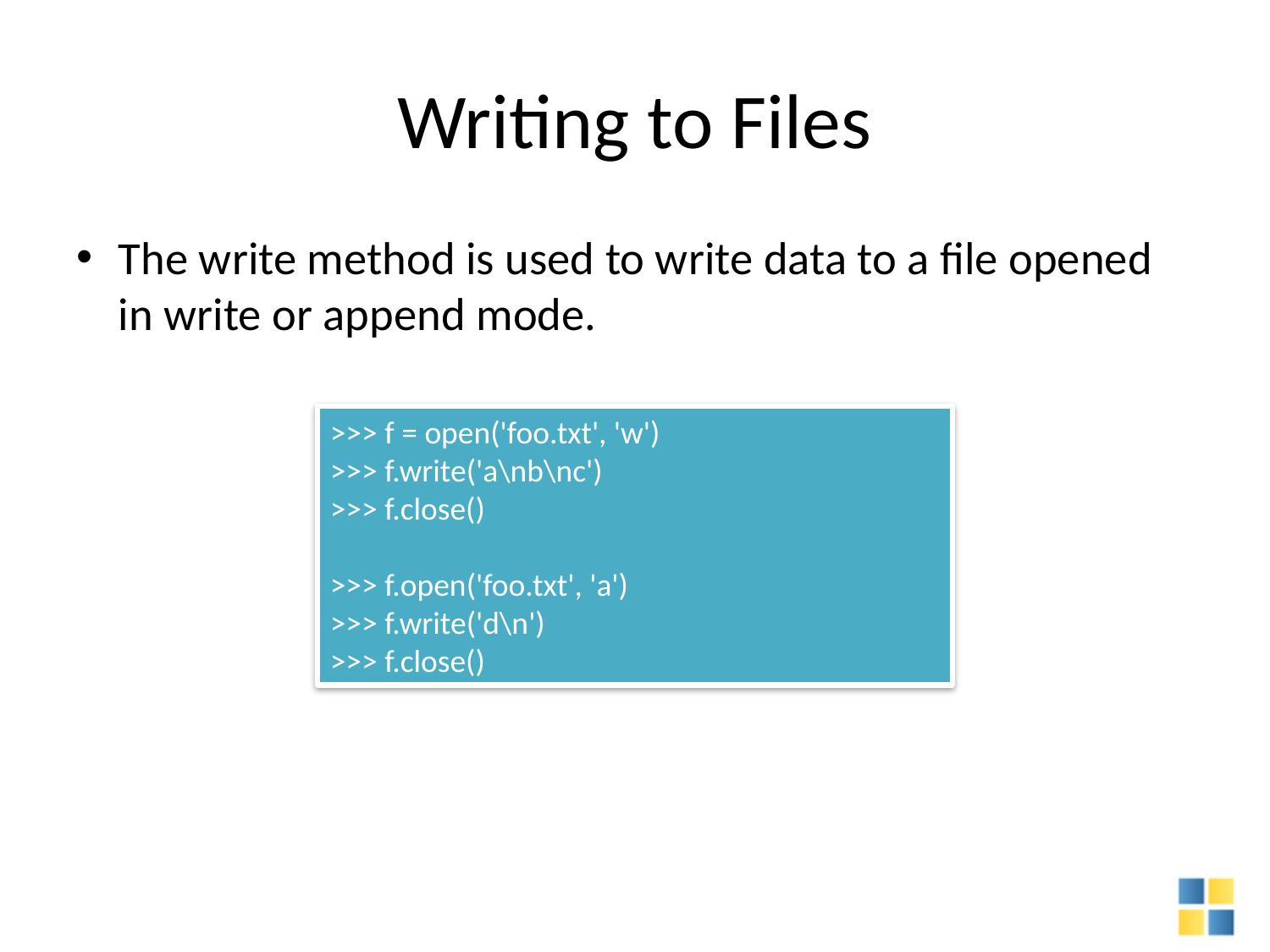

# Writing to Files
The write method is used to write data to a file opened in write or append mode.

>>> f = open('foo.txt', 'w')
>>> f.write('a\nb\nc')
>>> f.close()

>>> f.open('foo.txt', 'a')
>>> f.write('d\n')
>>> f.close()